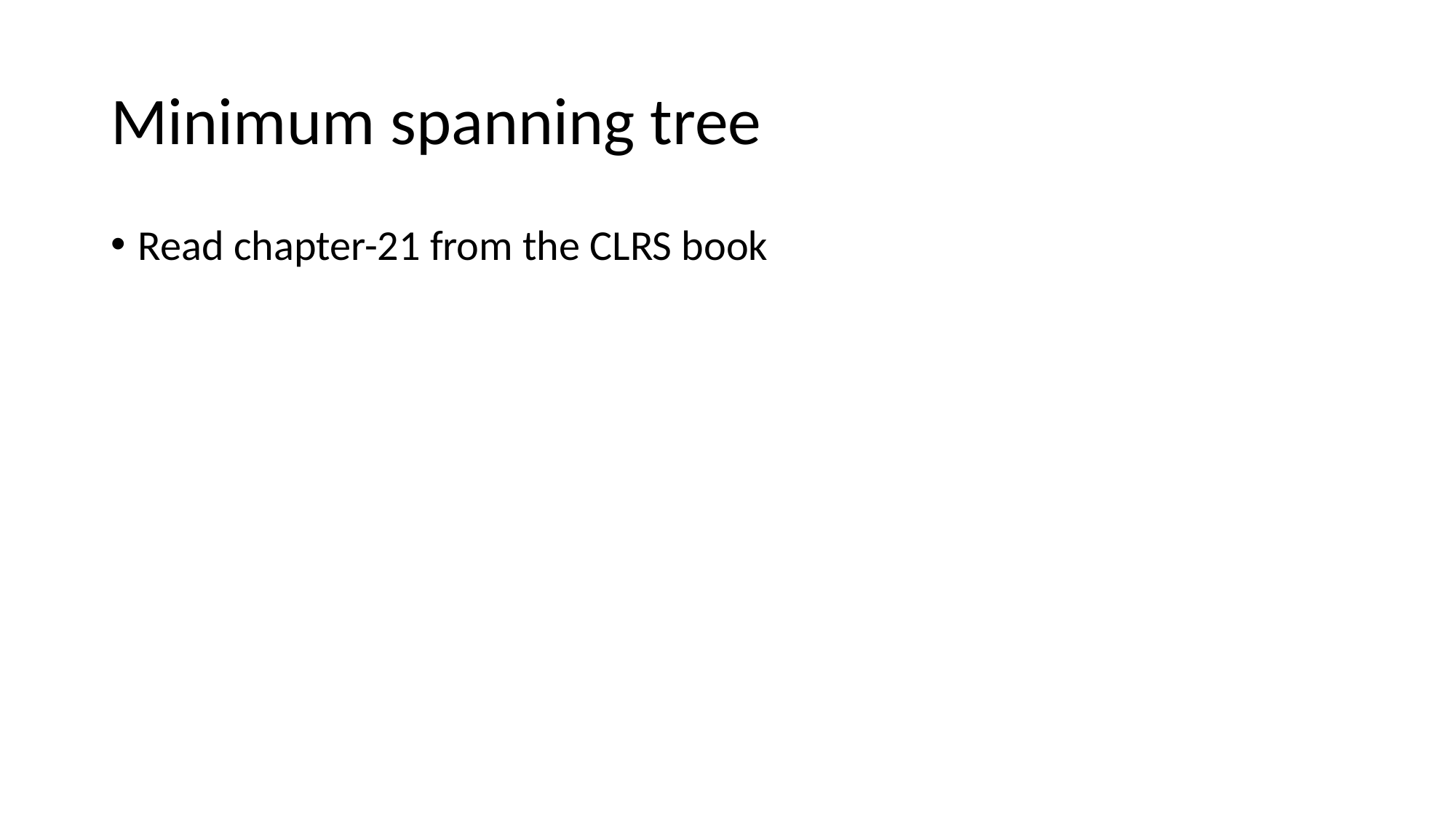

# Minimum spanning tree
Read chapter-21 from the CLRS book